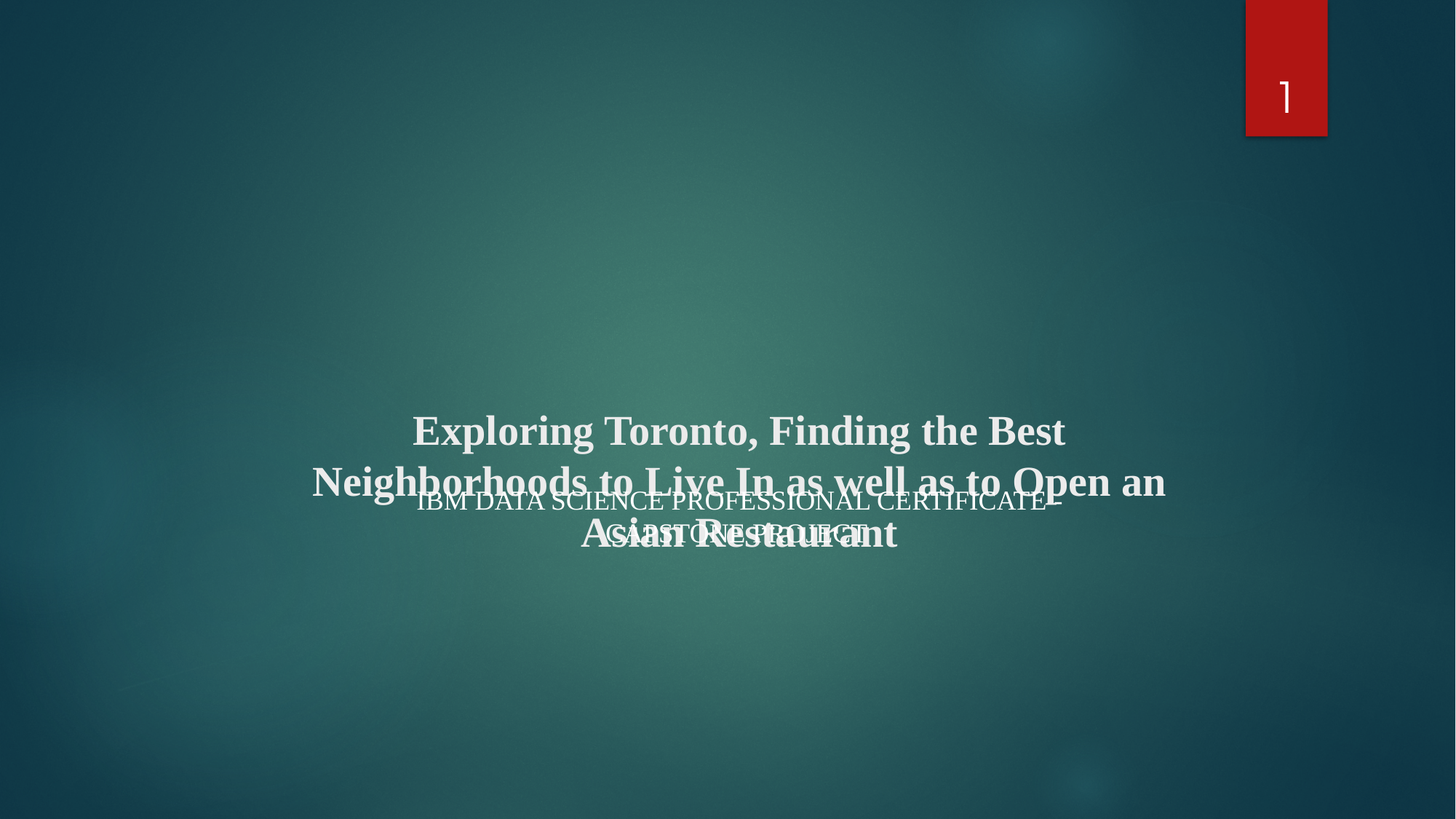

1
# Exploring Toronto, Finding the Best Neighborhoods to Live In as well as to Open an Asian Restaurant
IBM Data Science Professional Certificate - Capstone Project